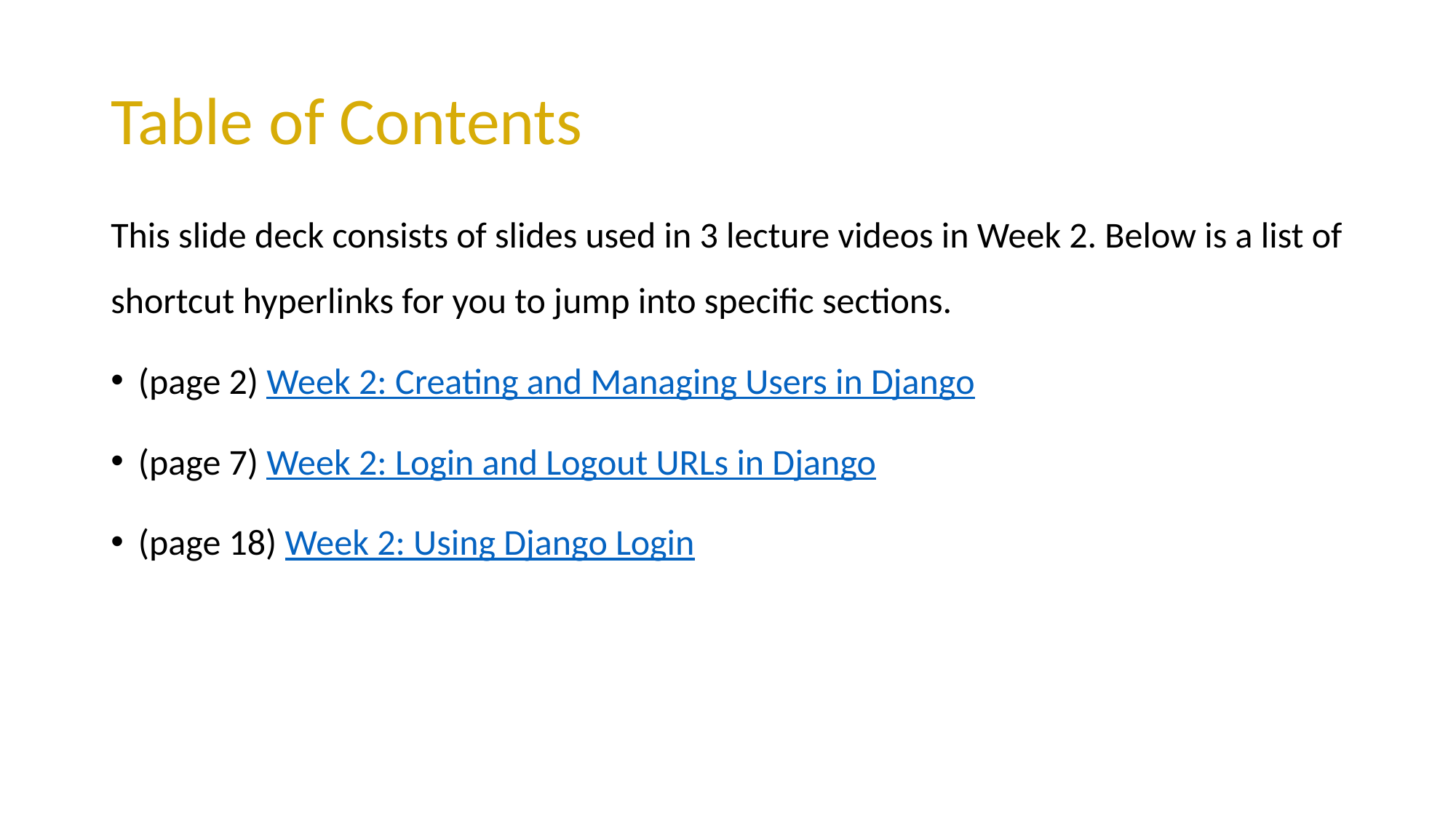

# Table of Contents
This slide deck consists of slides used in 3 lecture videos in Week 2. Below is a list of shortcut hyperlinks for you to jump into specific sections.
(page 2) Week 2: Creating and Managing Users in Django
(page 7) Week 2: Login and Logout URLs in Django
(page 18) Week 2: Using Django Login